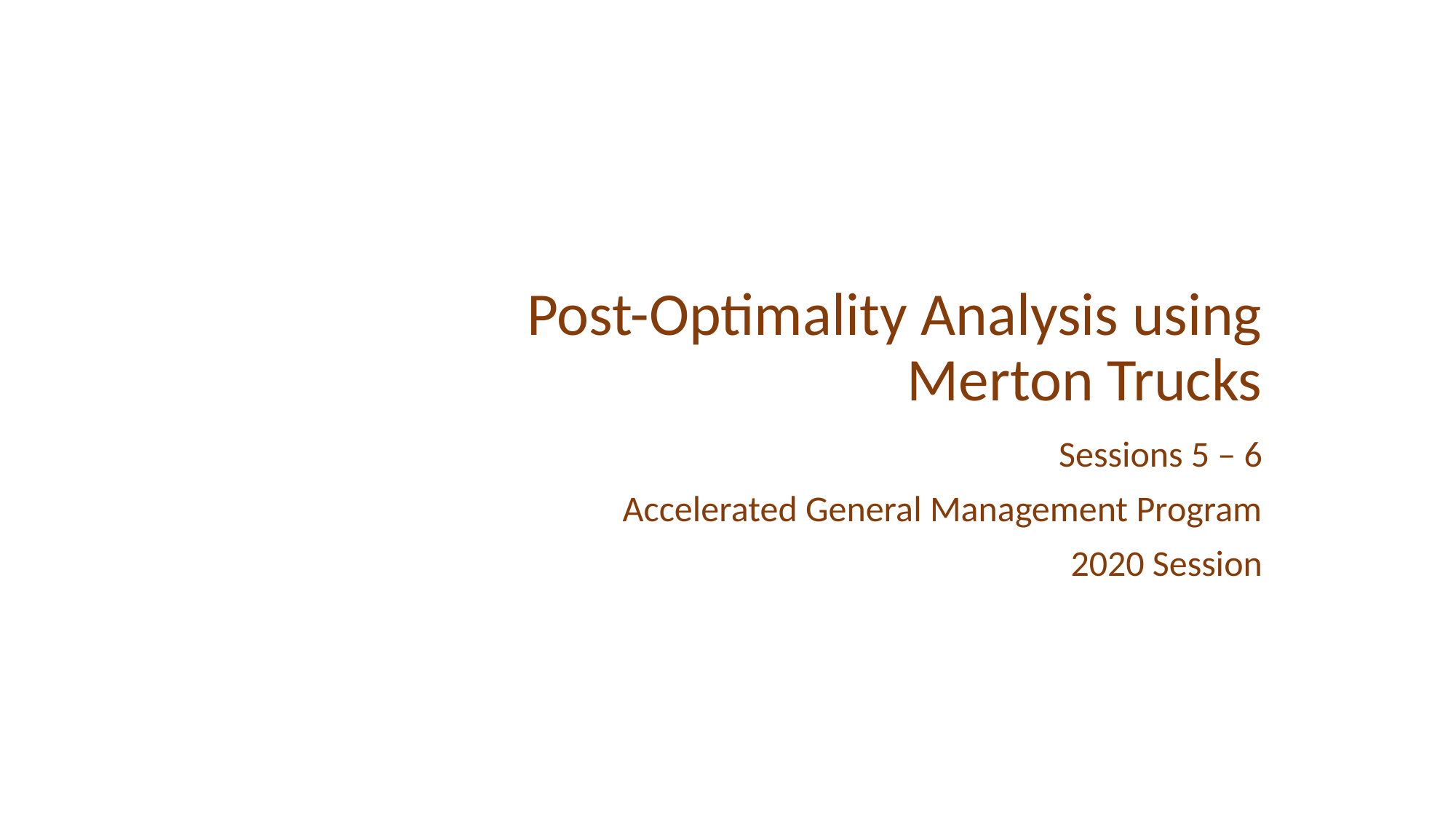

# Post-Optimality Analysis using Merton Trucks
Sessions 5 – 6
Accelerated General Management Program
2020 Session